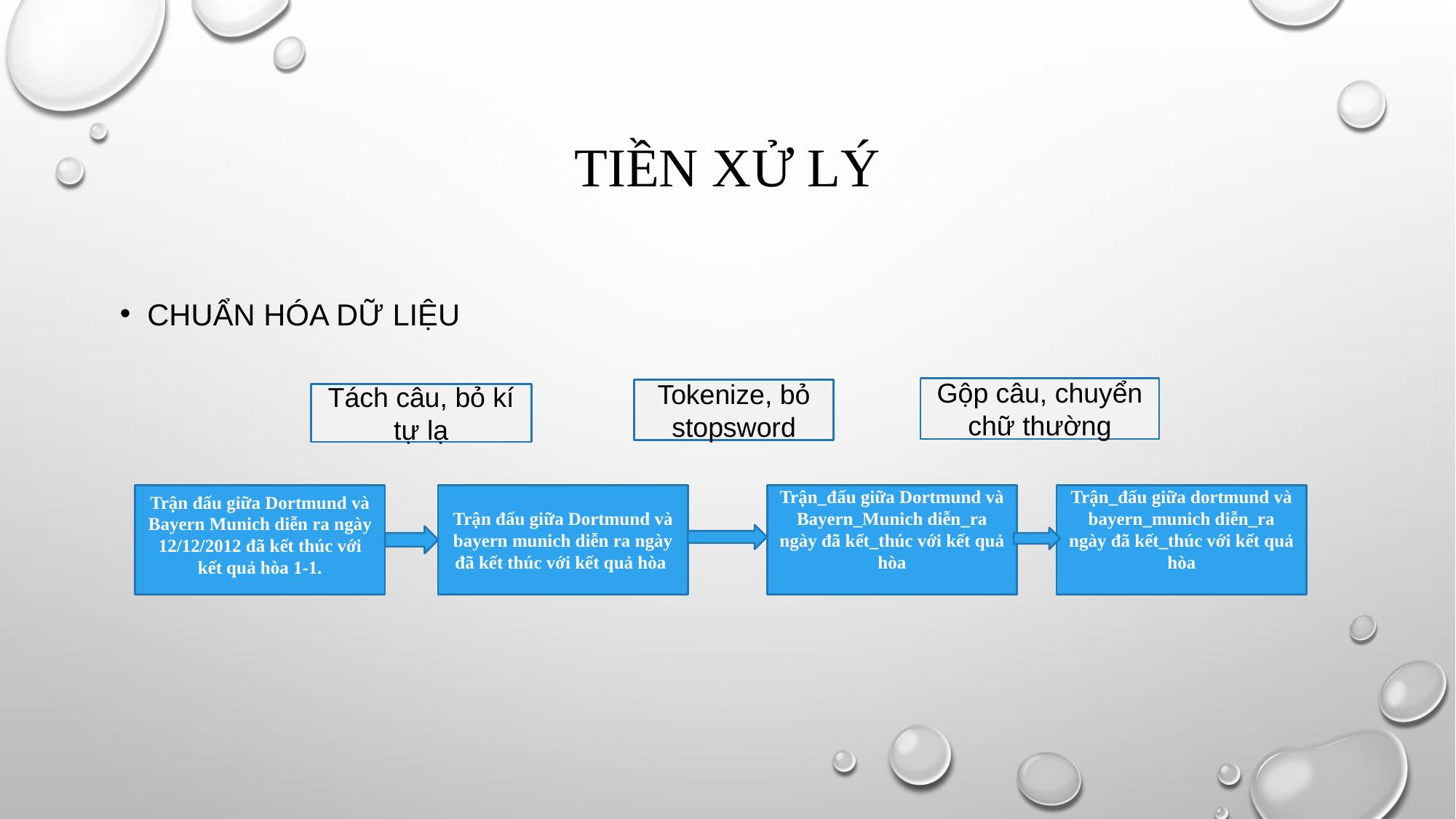

# Tiền xử lý
CHUẨN HÓA DỮ LIỆU
Gộp câu, chuyển chữ thường
Tokenize, bỏ stopsword
Tách câu, bỏ kí tự lạ

Trận đấu giữa Dortmund và Bayern Munich diễn ra ngày 12/12/2012 đã kết thúc với kết quả hòa 1-1.

Trận đấu giữa Dortmund và bayern munich diễn ra ngày đã kết thúc với kết quả hòa
Trận_đấu giữa Dortmund và Bayern_Munich diễn_ra ngày đã kết_thúc với kết quả hòa

Trận_đấu giữa dortmund và bayern_munich diễn_ra ngày đã kết_thúc với kết quả hòa